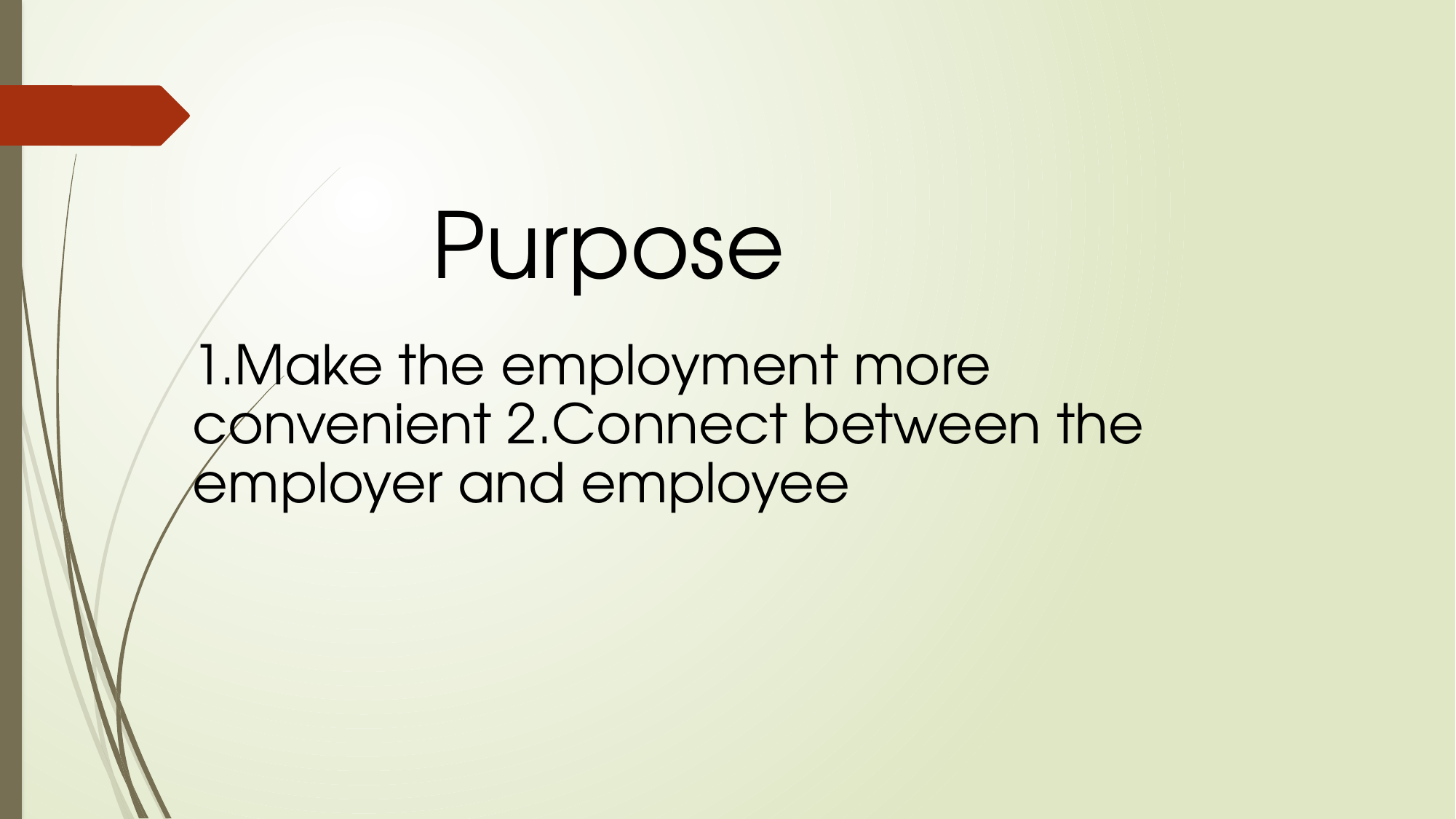

Purpose
1.Make the employment more convenient 2.Connect between the employer and employee